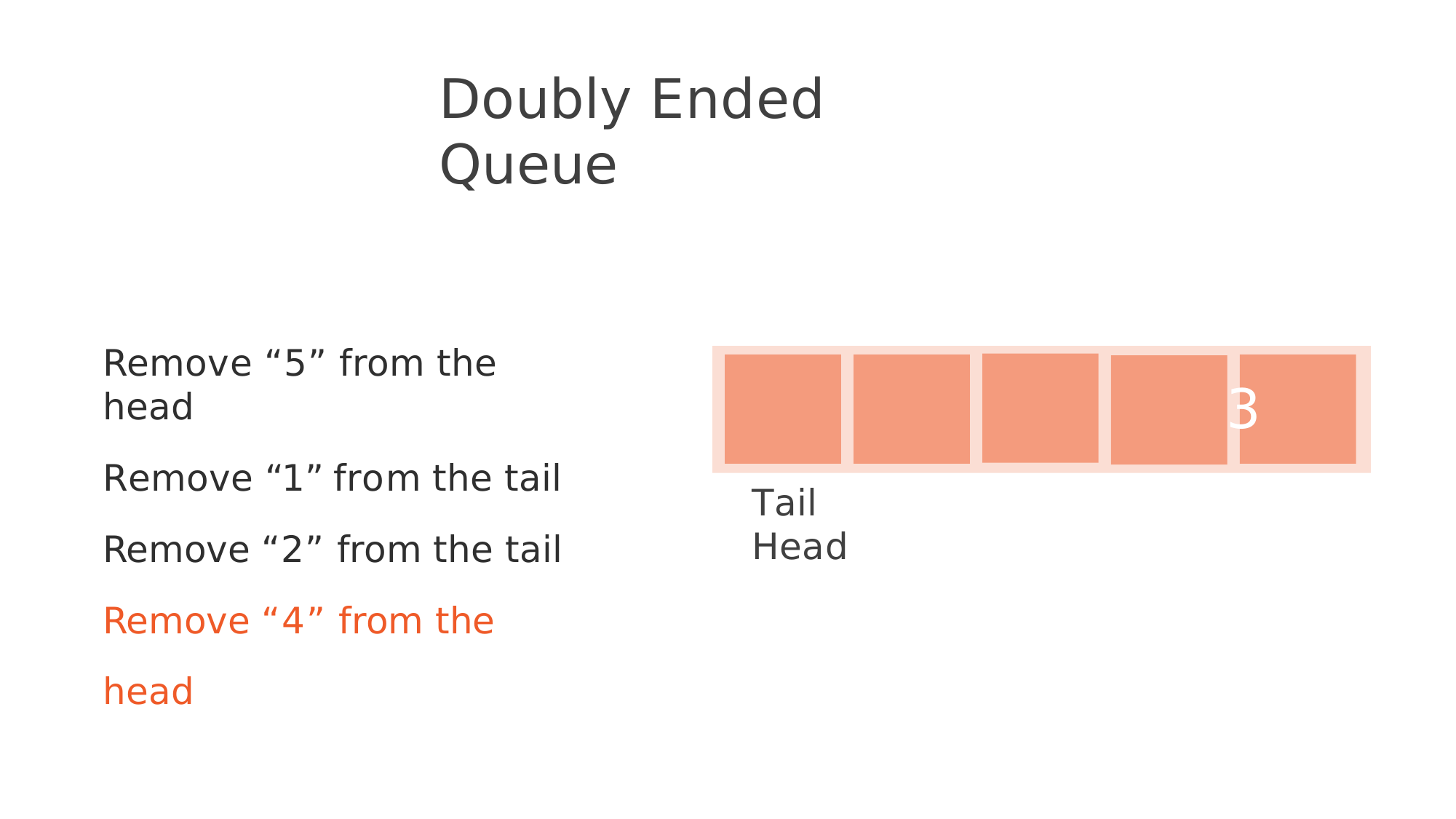

# Doubly Ended Queue
Remove “5” from the head
Remove “1” from the tail  Remove “2” from the tail  Remove “4” from the head
3

Tail	Head
34